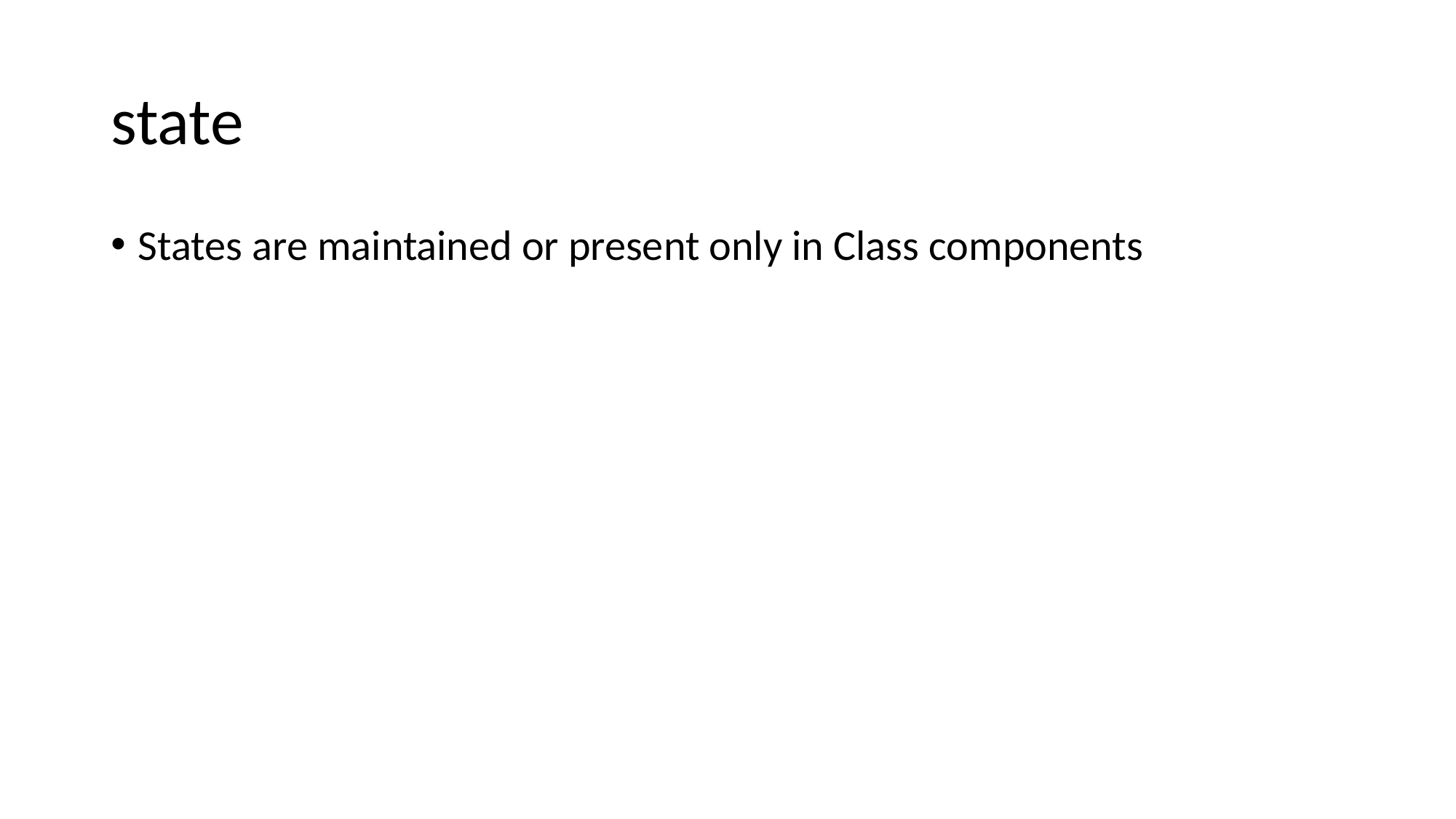

# state
States are maintained or present only in Class components